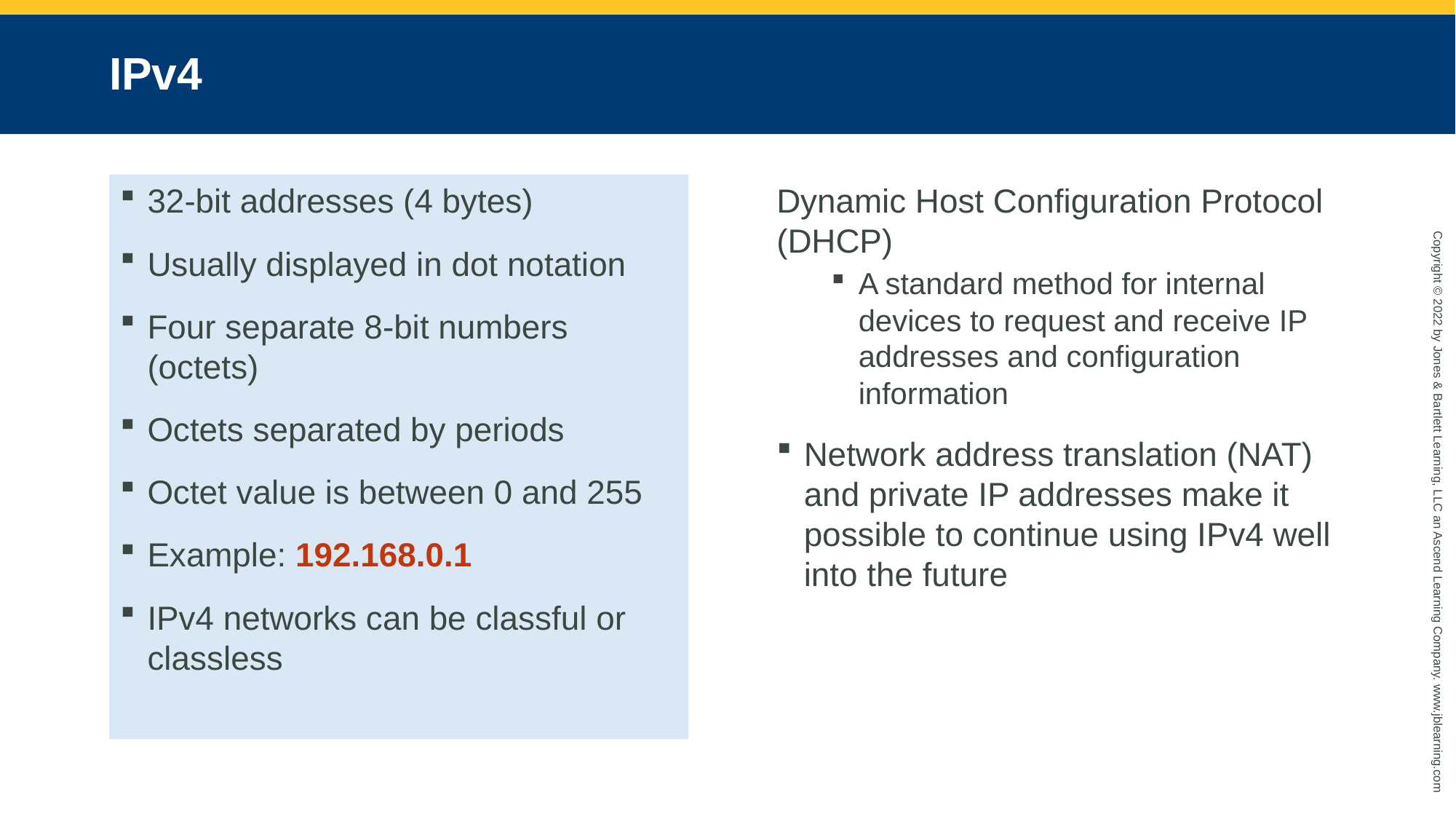

# IPv4
32-bit addresses (4 bytes)
Usually displayed in dot notation
Four separate 8-bit numbers (octets)
Octets separated by periods
Octet value is between 0 and 255
Example: 192.168.0.1
IPv4 networks can be classful or classless

Dynamic Host Configuration Protocol (DHCP)
A standard method for internal devices to request and receive IP addresses and configuration information
Network address translation (NAT) and private IP addresses make it possible to continue using IPv4 well into the future